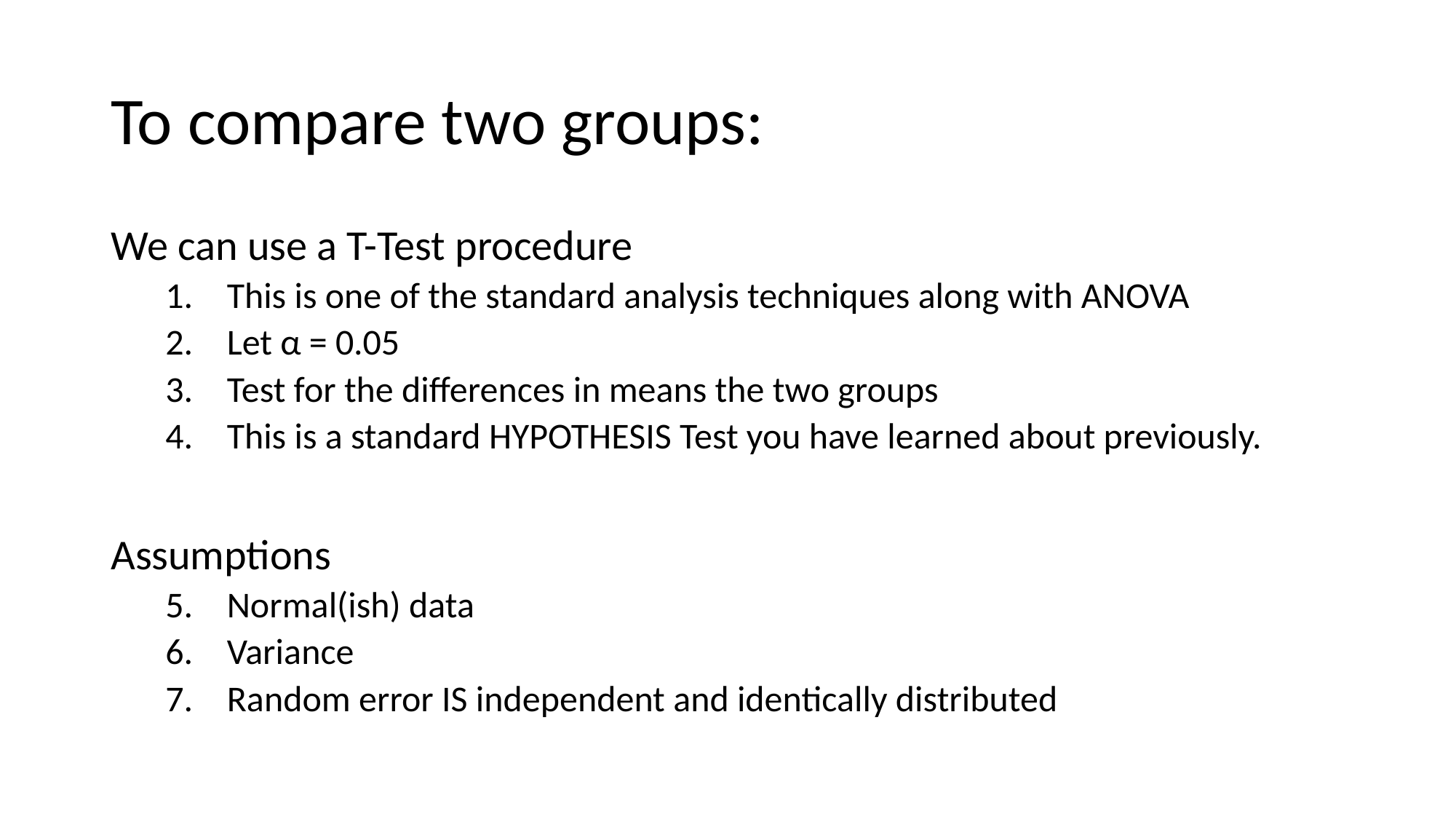

# To compare two groups:
We can use a T-Test procedure
This is one of the standard analysis techniques along with ANOVA
Let α = 0.05
Test for the differences in means the two groups
This is a standard HYPOTHESIS Test you have learned about previously.

Assumptions
Normal(ish) data
Variance
Random error IS independent and identically distributed